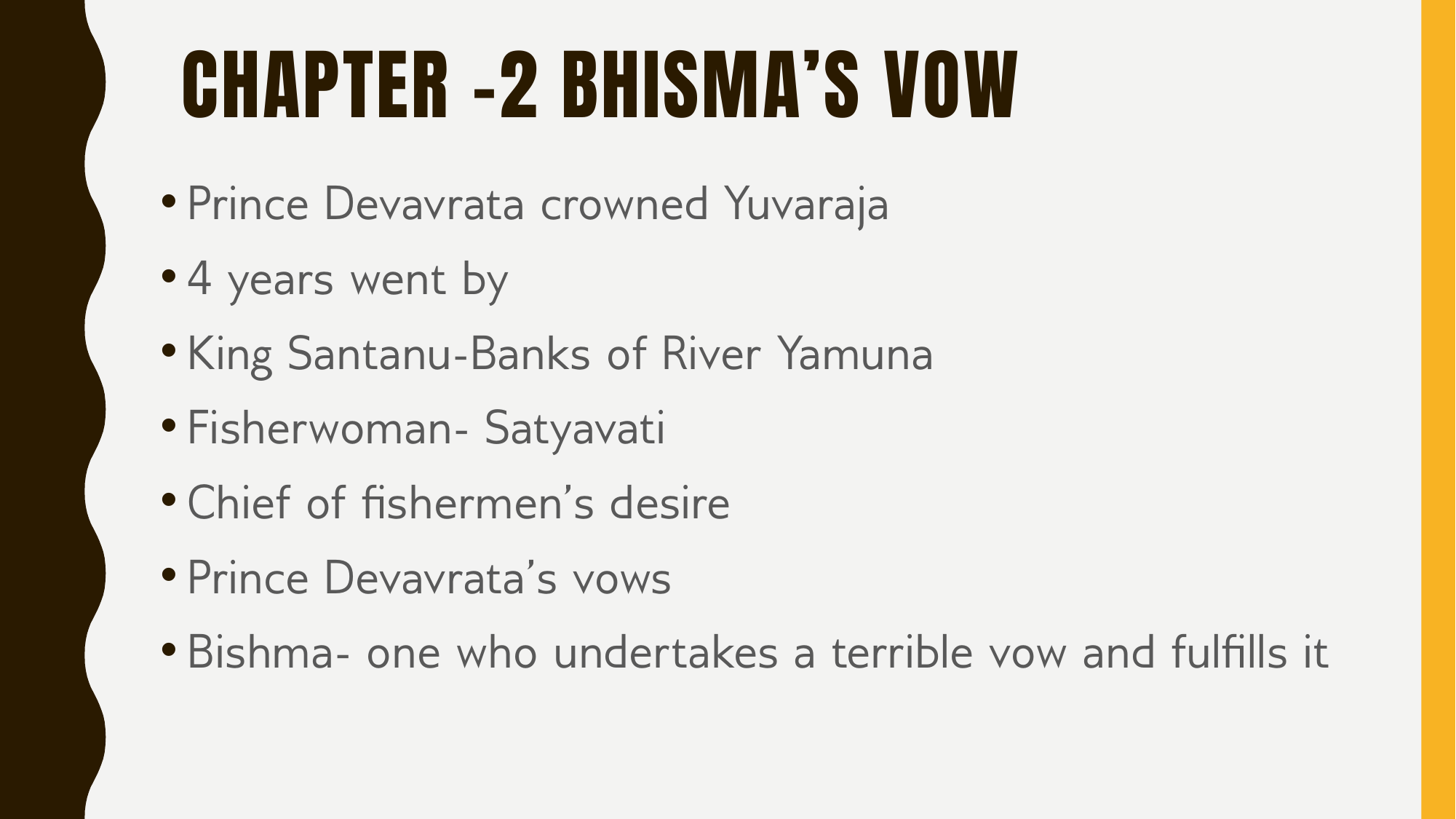

# Chapter -2 bhisma’S VOW
Prince Devavrata crowned Yuvaraja
4 years went by
King Santanu-Banks of River Yamuna
Fisherwoman- Satyavati
Chief of fishermen’s desire
Prince Devavrata’s vows
Bishma- one who undertakes a terrible vow and fulfills it